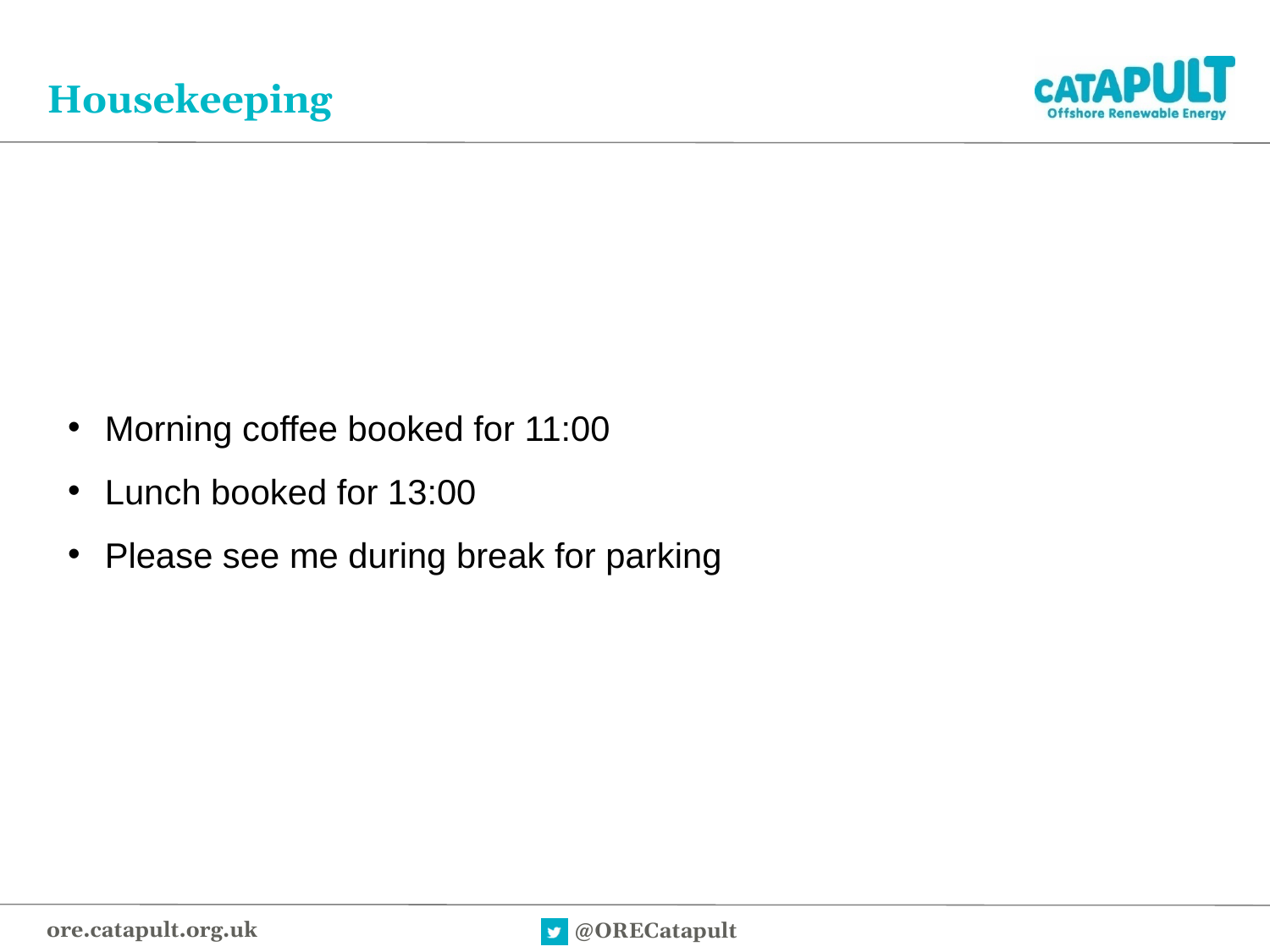

# Housekeeping
Morning coffee booked for 11:00
Lunch booked for 13:00
Please see me during break for parking